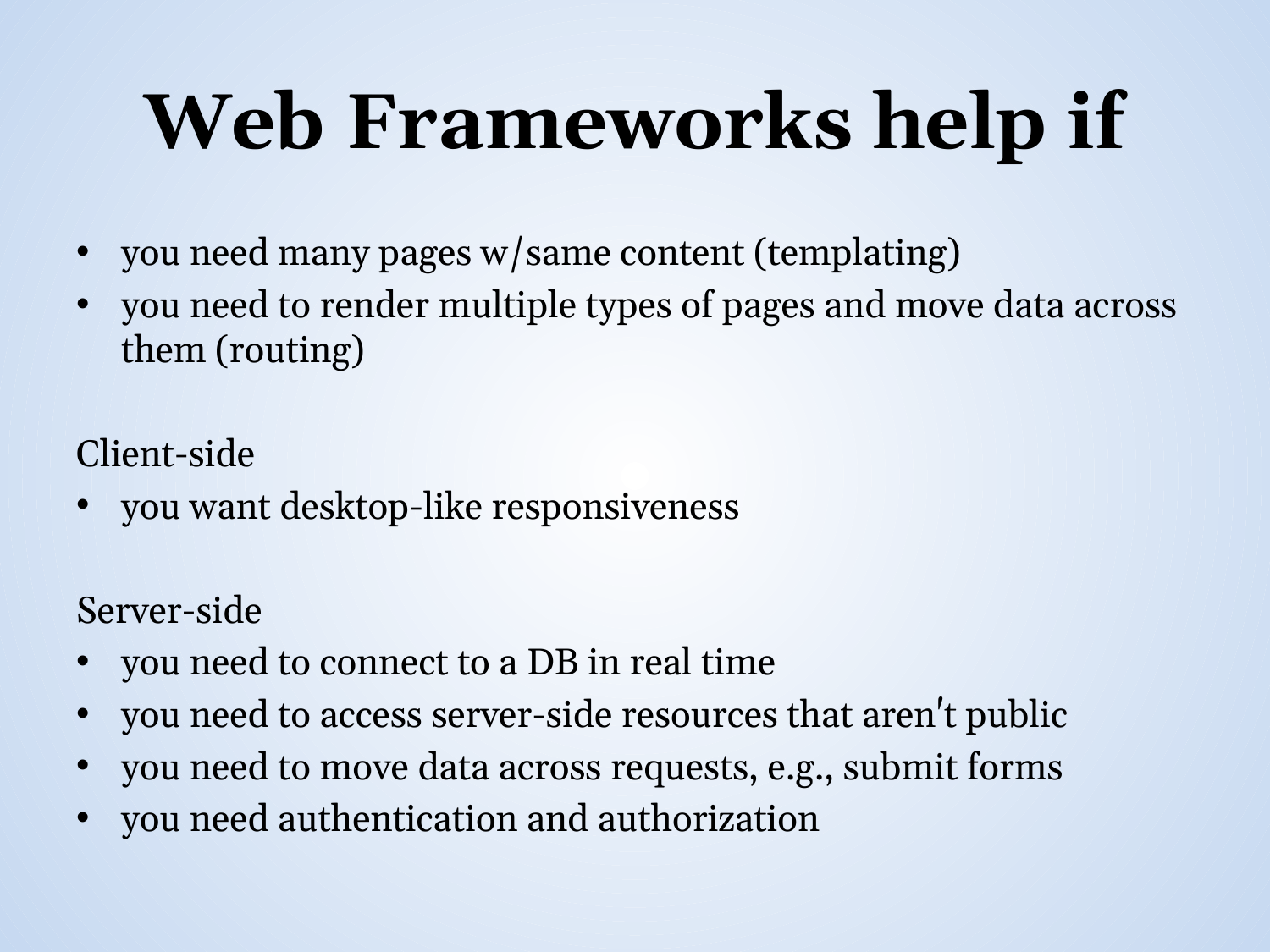

# Web Frameworks help if
you need many pages w/same content (templating)
you need to render multiple types of pages and move data across them (routing)

Client-side
you want desktop-like responsiveness

Server-side
you need to connect to a DB in real time
you need to access server-side resources that aren't public
you need to move data across requests, e.g., submit forms
you need authentication and authorization